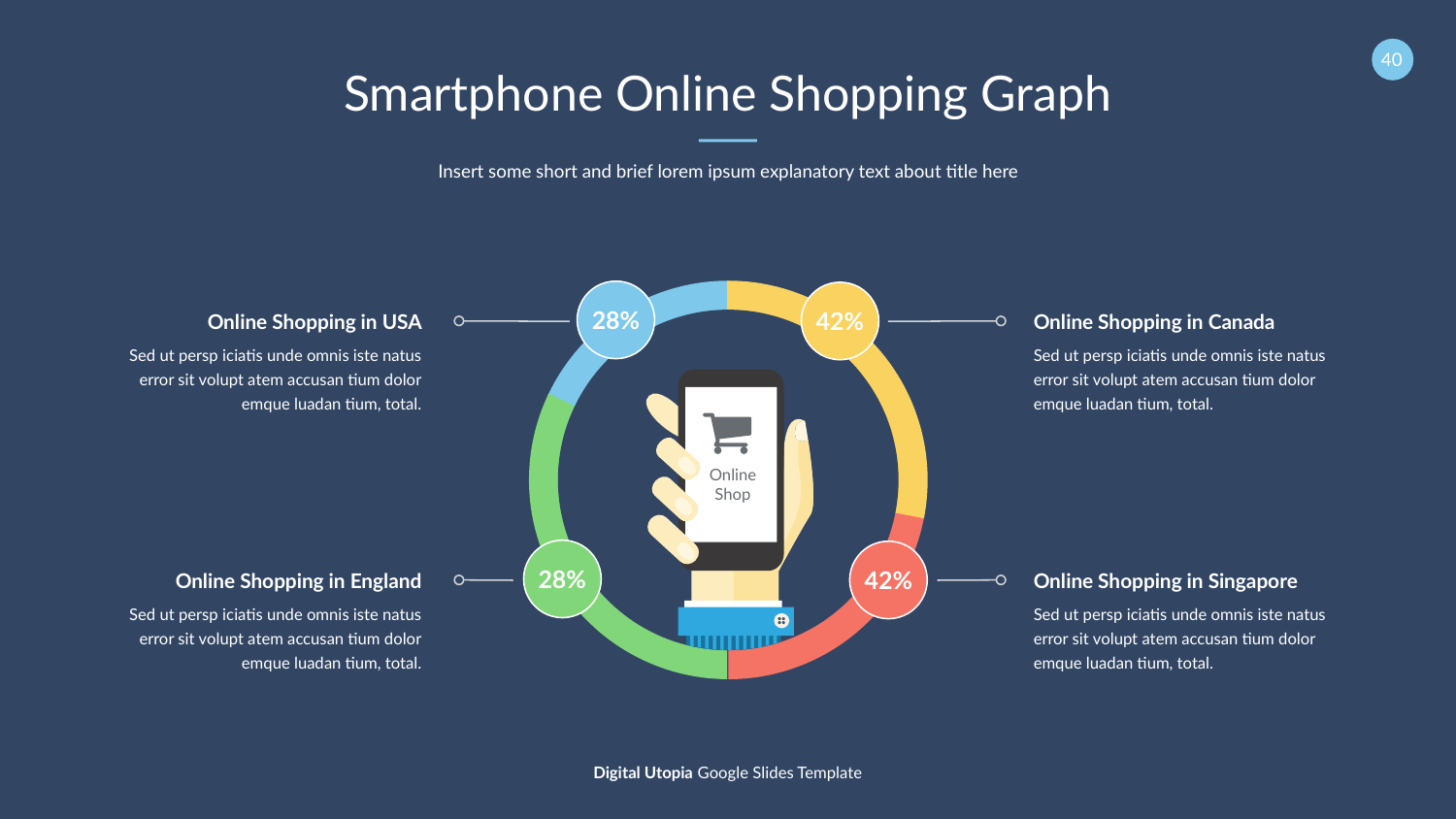

Smartphone Online Shopping Graph
Insert some short and brief lorem ipsum explanatory text about title here

28%
42%

Online
Shop

28%
42%
Online Shopping in USA
Online Shopping in Canada

Sed ut persp iciatis unde omnis iste natus error sit volupt atem accusan tium dolor emque luadan tium, total.
Sed ut persp iciatis unde omnis iste natus error sit volupt atem accusan tium dolor emque luadan tium, total.
Online Shopping in England
Online Shopping in Singapore

Sed ut persp iciatis unde omnis iste natus error sit volupt atem accusan tium dolor emque luadan tium, total.
Sed ut persp iciatis unde omnis iste natus error sit volupt atem accusan tium dolor emque luadan tium, total.